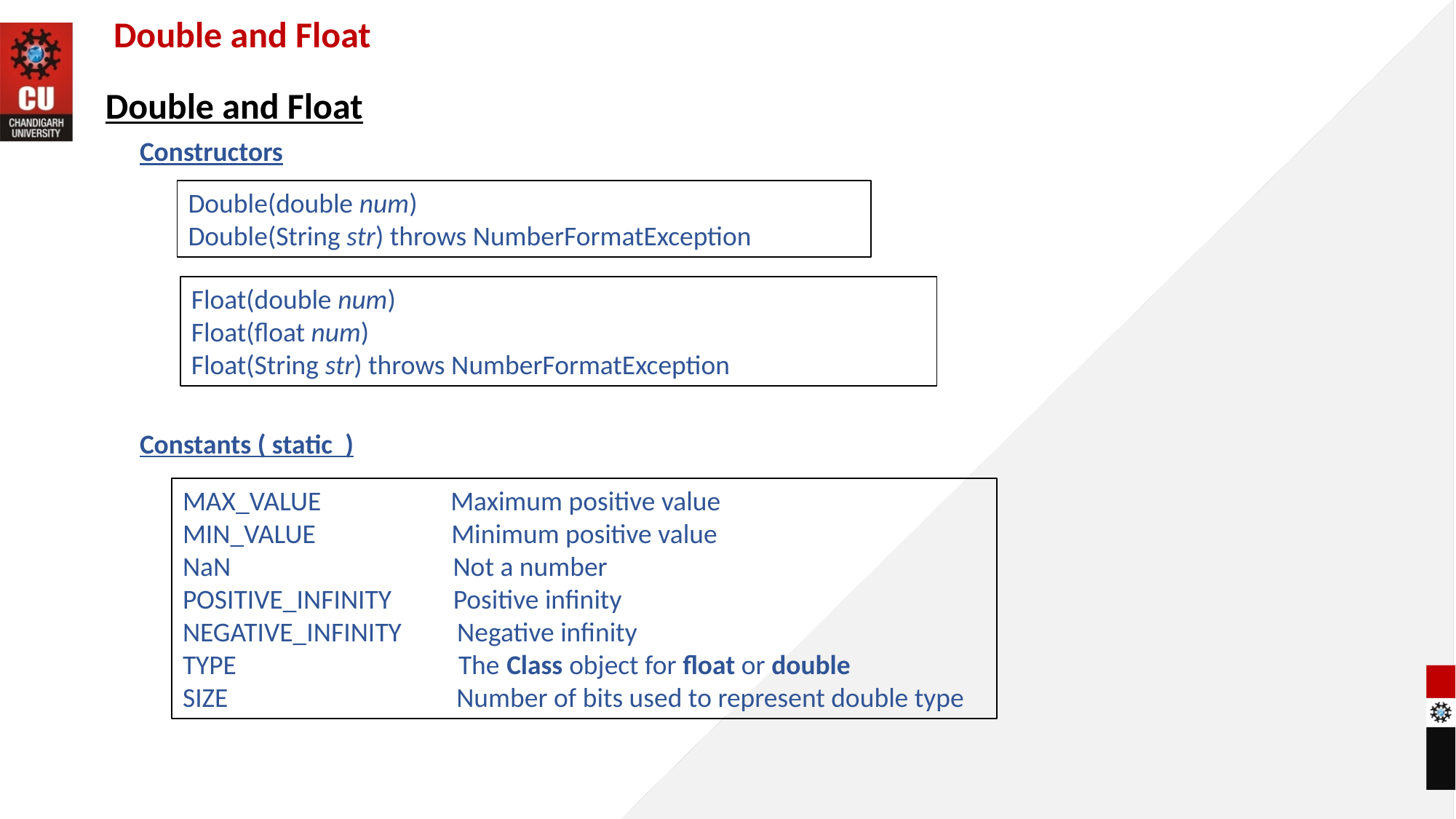

Double and Float
Double and Float
Constructors
Double(double num)
Double(String str) throws NumberFormatException
Float(double num)
Float(float num)
Float(String str) throws NumberFormatException
Constants ( static  )
MAX_VALUE                     Maximum positive value
MIN_VALUE                      Minimum positive value
NaN                                    Not a number
POSITIVE_INFINITY          Positive infinity
NEGATIVE_INFINITY         Negative infinity
TYPE                                    The Class object for float or double
SIZE		         Number of bits used to represent double type